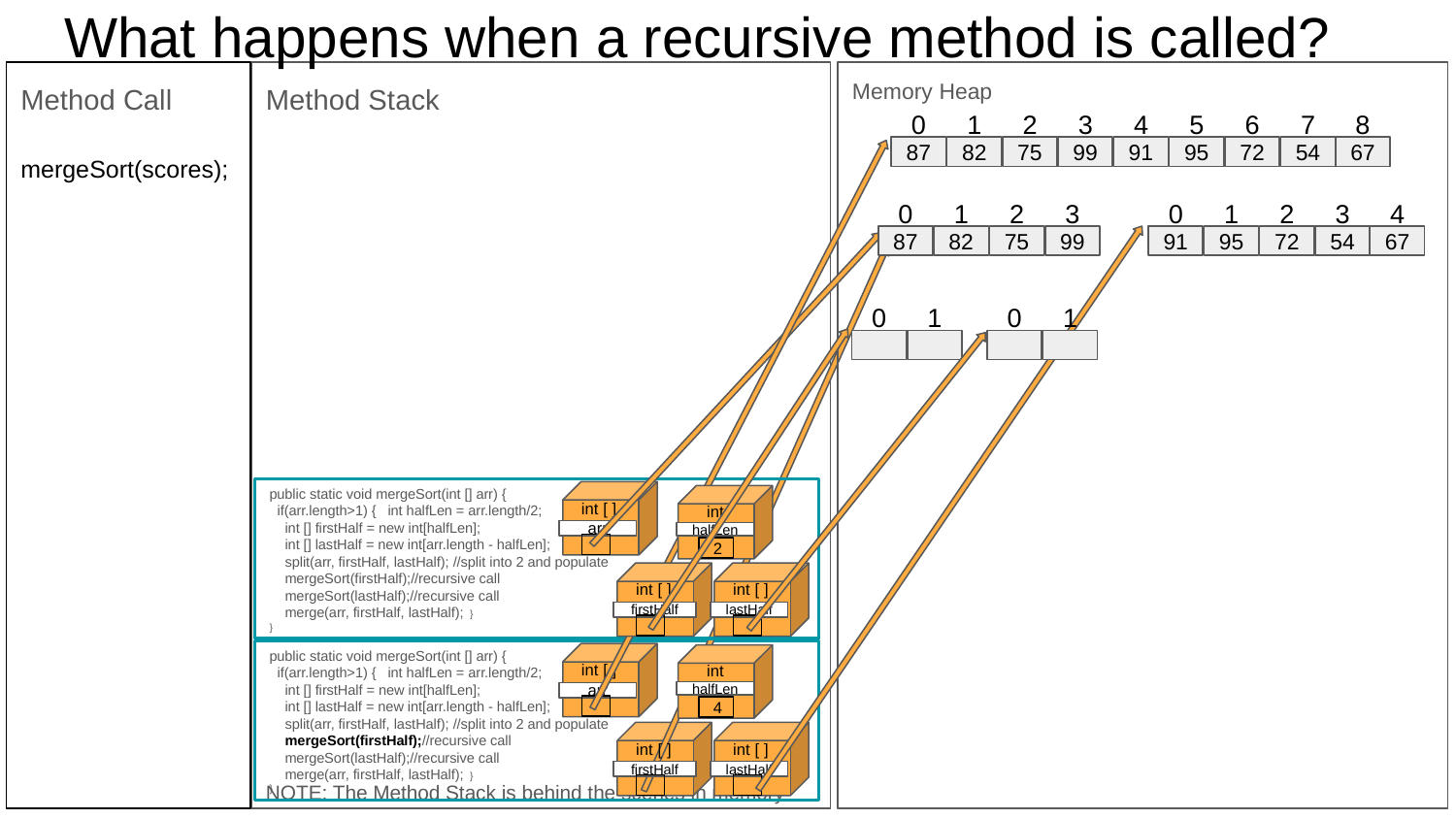

# What happens when a recursive method is called?
Memory Heap
Method Call

mergeSort(scores);

Method Stack

NOTE: The Method Stack is behind the scenes in memory
0
1
2
3
4
5
6
7
8
87
82
75
99
91
95
72
54
67
0
1
2
3
0
1
2
3
4
87
82
75
99
91
95
72
54
67
0
1

0
1

public static void mergeSort(int [] arr) {
  if(arr.length>1) {   int halfLen = arr.length/2;
    int [] firstHalf = new int[halfLen];
    int [] lastHalf = new int[arr.length - halfLen];
    split(arr, firstHalf, lastHalf); //split into 2 and populate
    mergeSort(firstHalf);//recursive call
    mergeSort(lastHalf);//recursive call
    merge(arr, firstHalf, lastHalf);  }
}

int [ ]
arr

int
halfLen
2

int [ ]
firstHalf

int [ ]
lastHalf

public static void mergeSort(int [] arr) {
  if(arr.length>1) {   int halfLen = arr.length/2;
    int [] firstHalf = new int[halfLen];
    int [] lastHalf = new int[arr.length - halfLen];
    split(arr, firstHalf, lastHalf); //split into 2 and populate
    mergeSort(firstHalf);//recursive call
    mergeSort(lastHalf);//recursive call
    merge(arr, firstHalf, lastHalf);  }
}

int [ ]
int
halfLen
arr

4

int [ ]
int [ ]
firstHalf
lastHalf